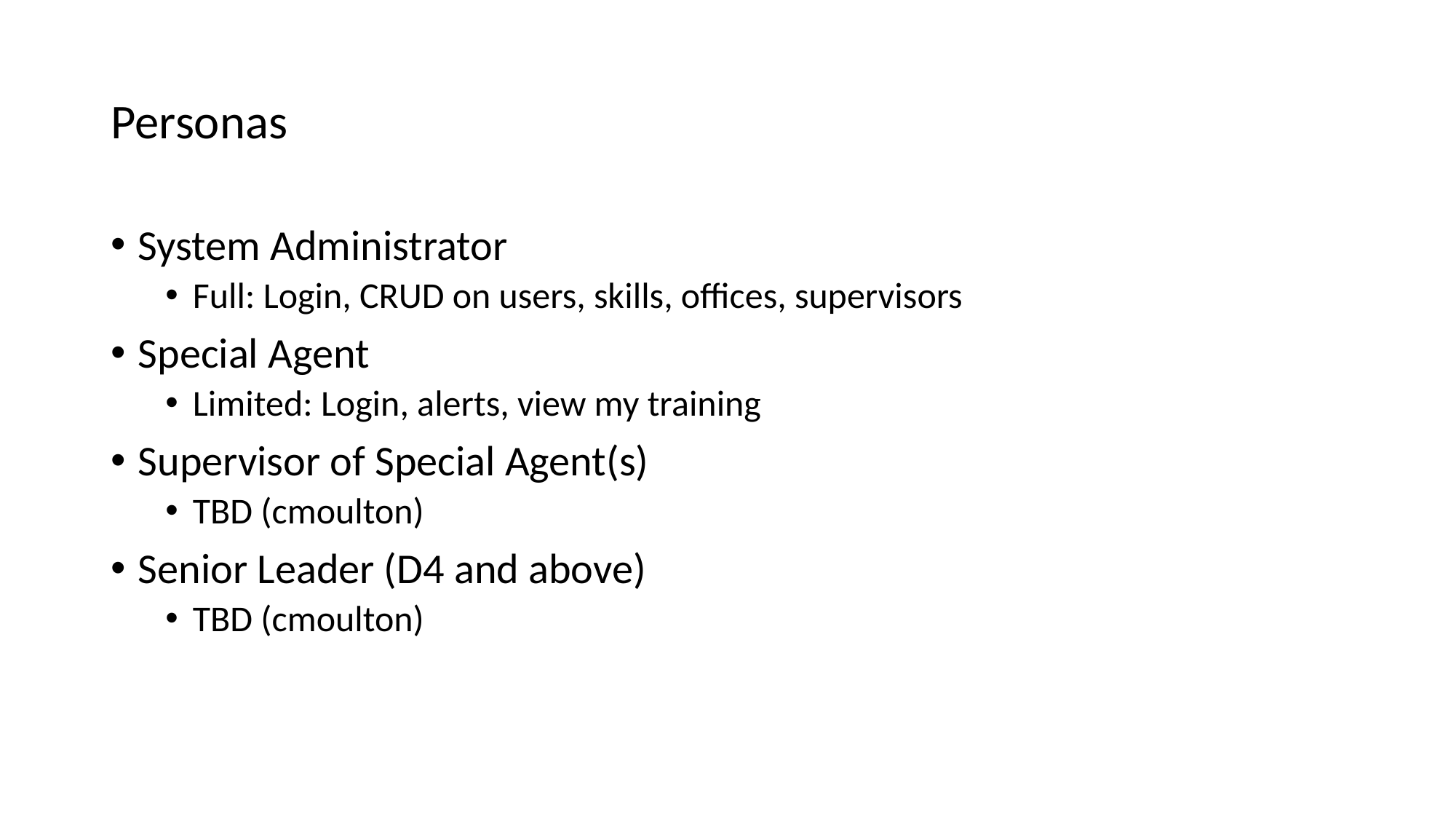

# Personas
System Administrator
Full: Login, CRUD on users, skills, offices, supervisors
Special Agent
Limited: Login, alerts, view my training
Supervisor of Special Agent(s)
TBD (cmoulton)
Senior Leader (D4 and above)
TBD (cmoulton)